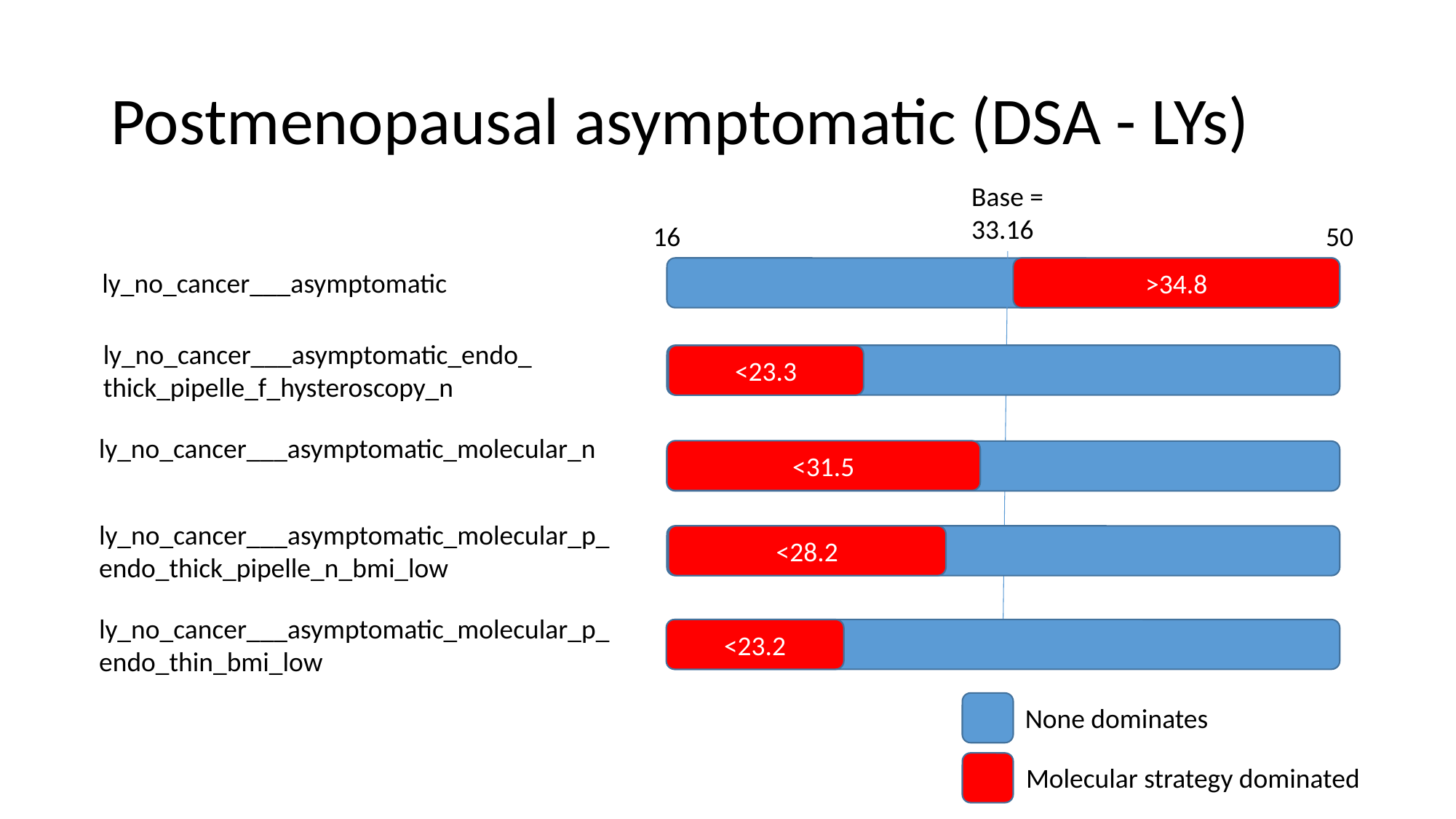

# Postmenopausal asymptomatic (DSA - LYs)
Base =
33.16
16
50

>34.8
ly_no_cancer___asymptomatic
ly_no_cancer___asymptomatic_endo_
thick_pipelle_f_hysteroscopy_n

<23.3
ly_no_cancer___asymptomatic_molecular_n
<31.5

ly_no_cancer___asymptomatic_molecular_p_
endo_thick_pipelle_n_bmi_low

<28.2
ly_no_cancer___asymptomatic_molecular_p_
endo_thin_bmi_low
<23.2

None dominates

Molecular strategy dominated